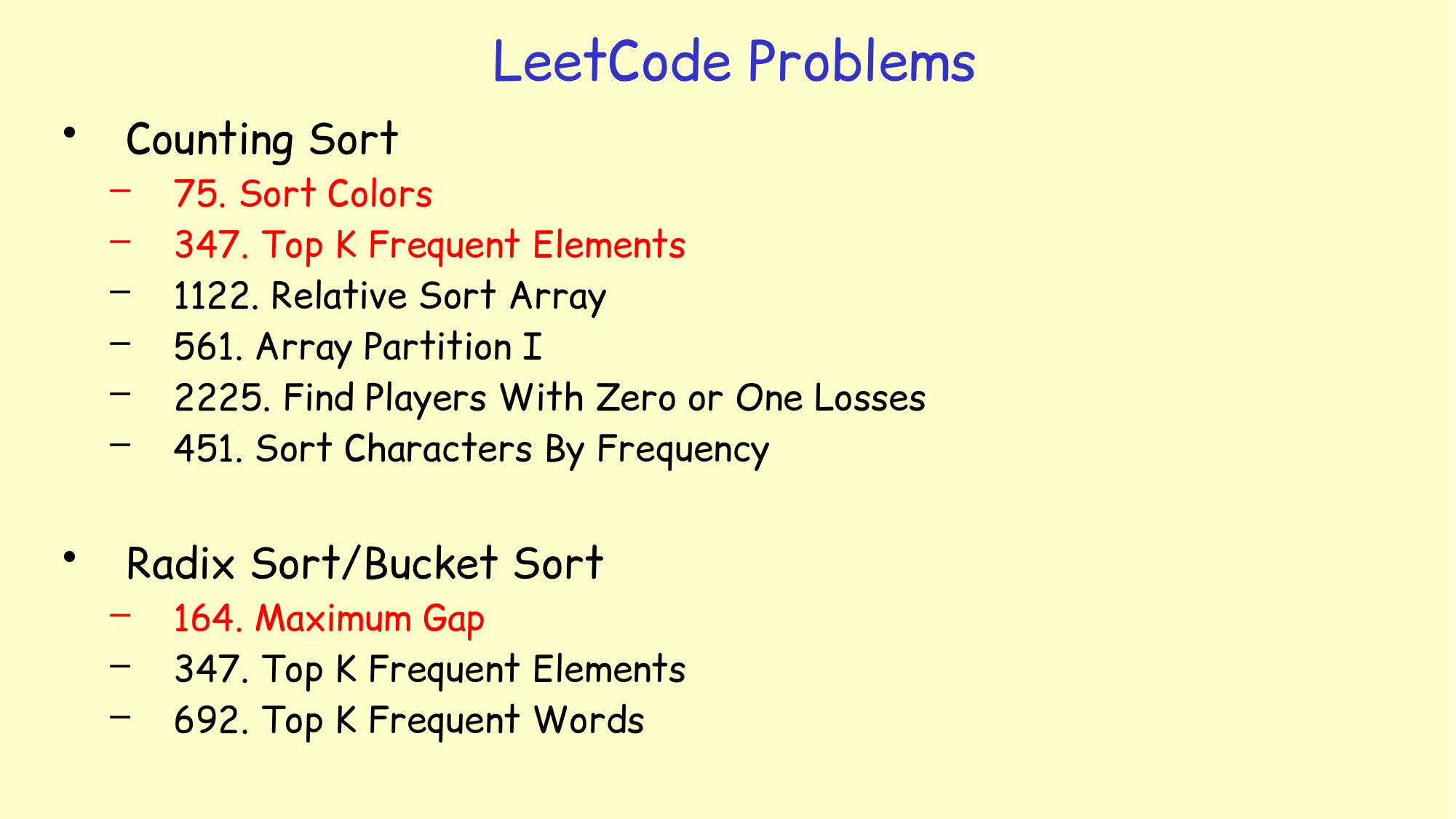

# LeetCode Problems
Counting Sort
75. Sort Colors
347. Top K Frequent Elements
1122. Relative Sort Array
561. Array Partition I
2225. Find Players With Zero or One Losses
451. Sort Characters By Frequency

Radix Sort/Bucket Sort
164. Maximum Gap
347. Top K Frequent Elements
692. Top K Frequent Words